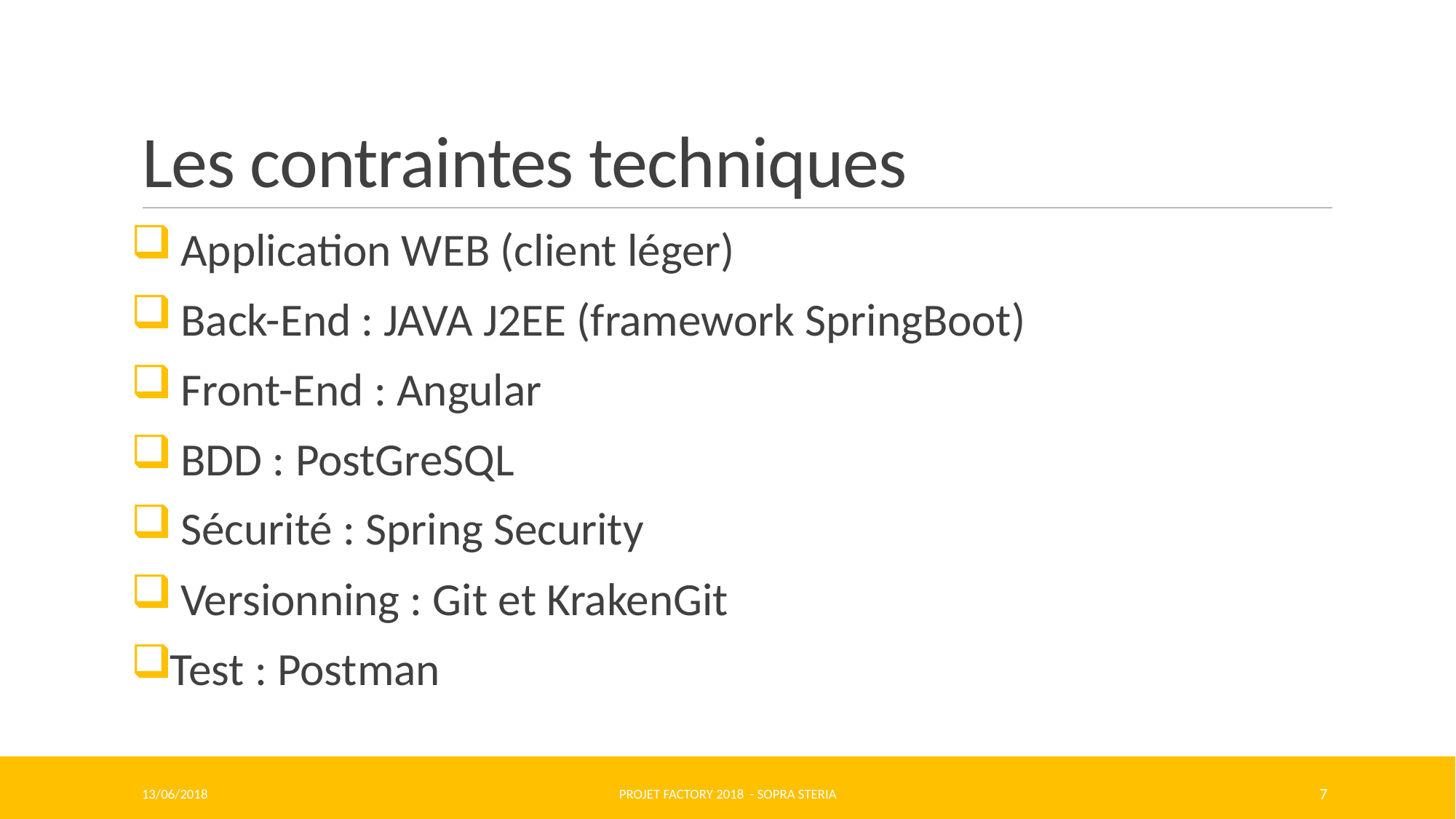

# Les contraintes techniques
 Application WEB (client léger)
 Back-End : JAVA J2EE (framework SpringBoot)
 Front-End : Angular
 BDD : PostGreSQL
 Sécurité : Spring Security
 Versionning : Git et KrakenGit
Test : Postman
13/06/2018
Projet Factory 2018  - SOPRA STERIA
7